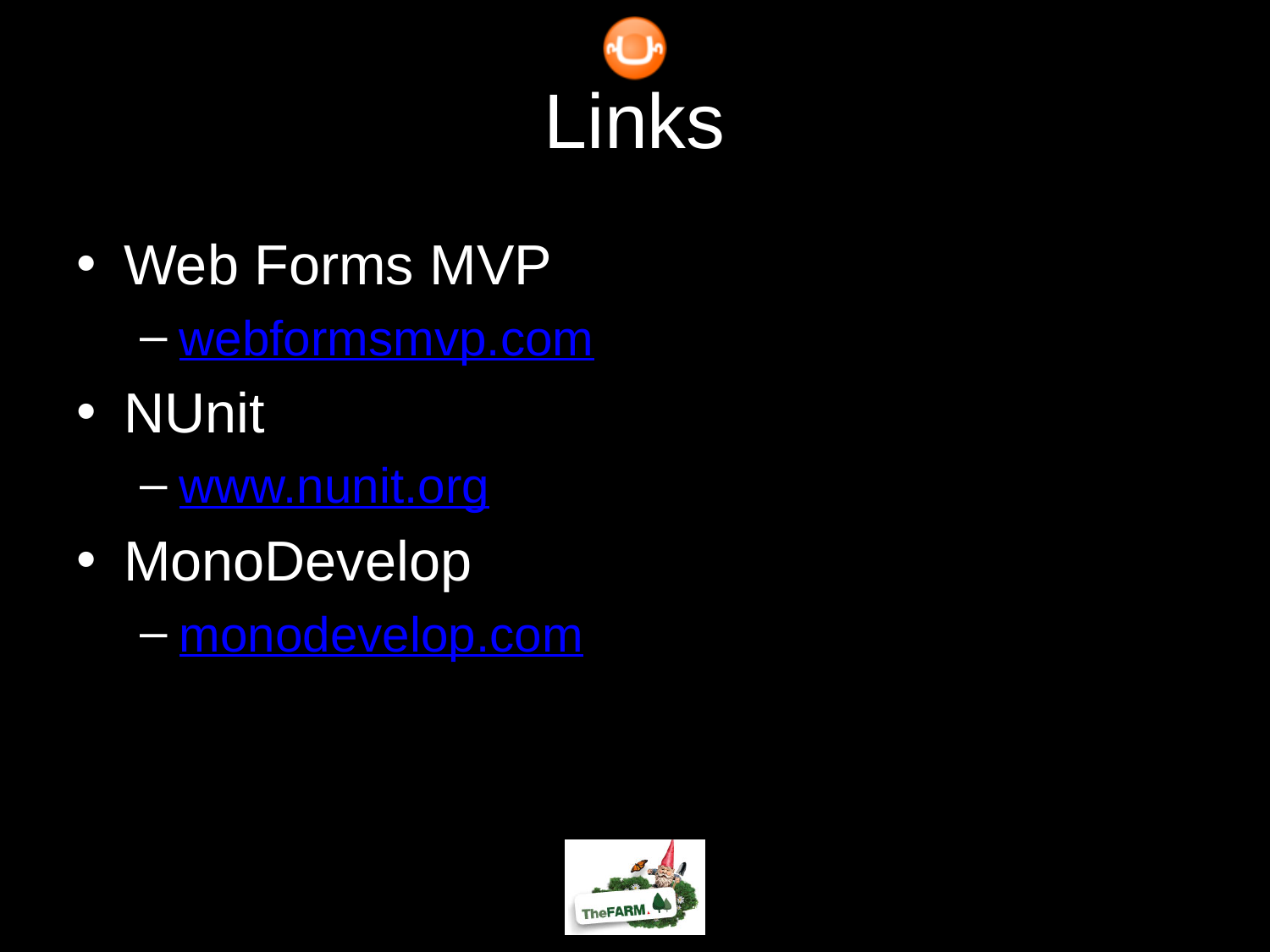

# Links
Web Forms MVP
webformsmvp.com
NUnit
www.nunit.org
MonoDevelop
monodevelop.com